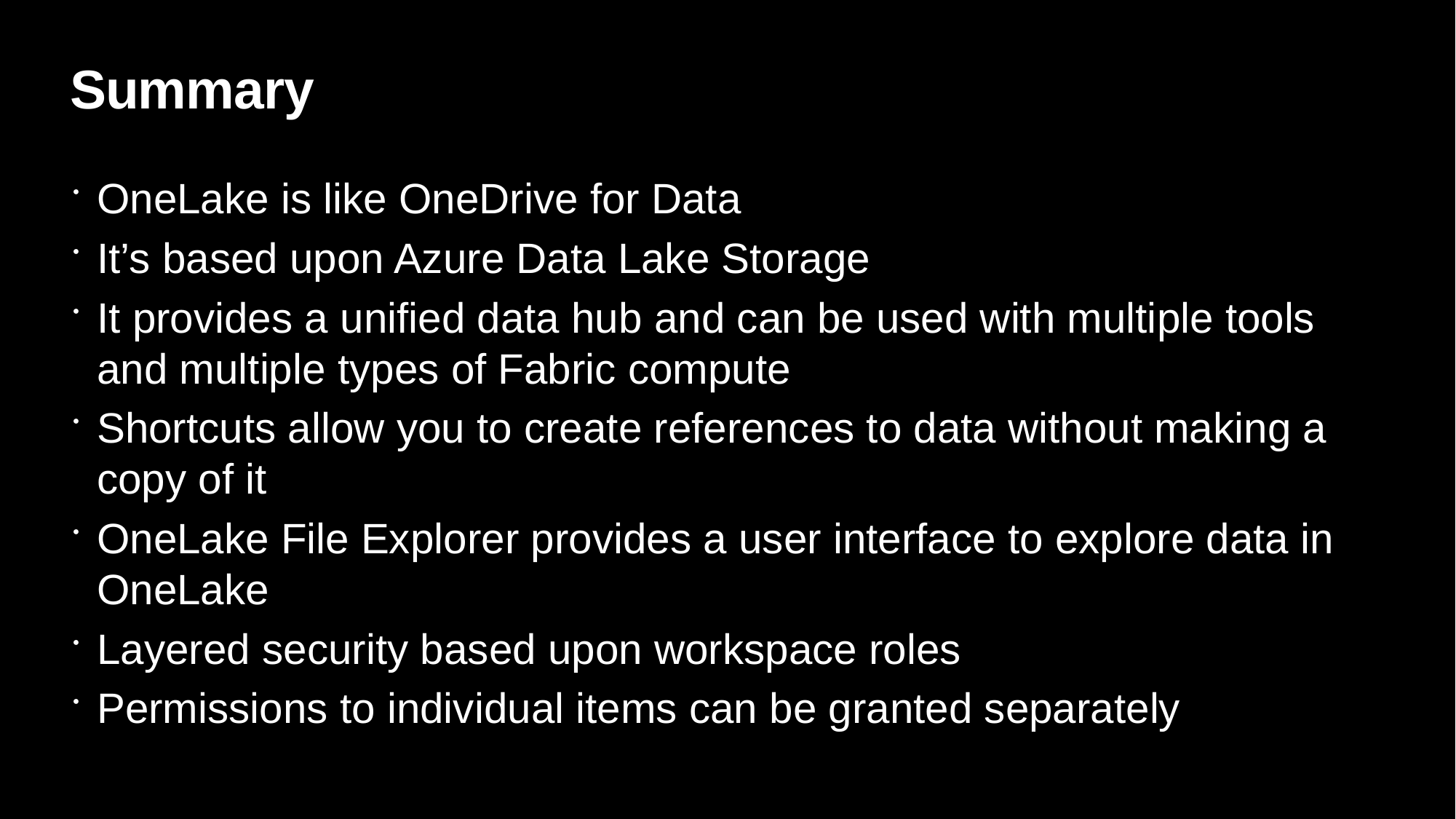

# Summary
OneLake is like OneDrive for Data
It’s based upon Azure Data Lake Storage
It provides a unified data hub and can be used with multiple tools and multiple types of Fabric compute
Shortcuts allow you to create references to data without making a copy of it
OneLake File Explorer provides a user interface to explore data in OneLake
Layered security based upon workspace roles
Permissions to individual items can be granted separately